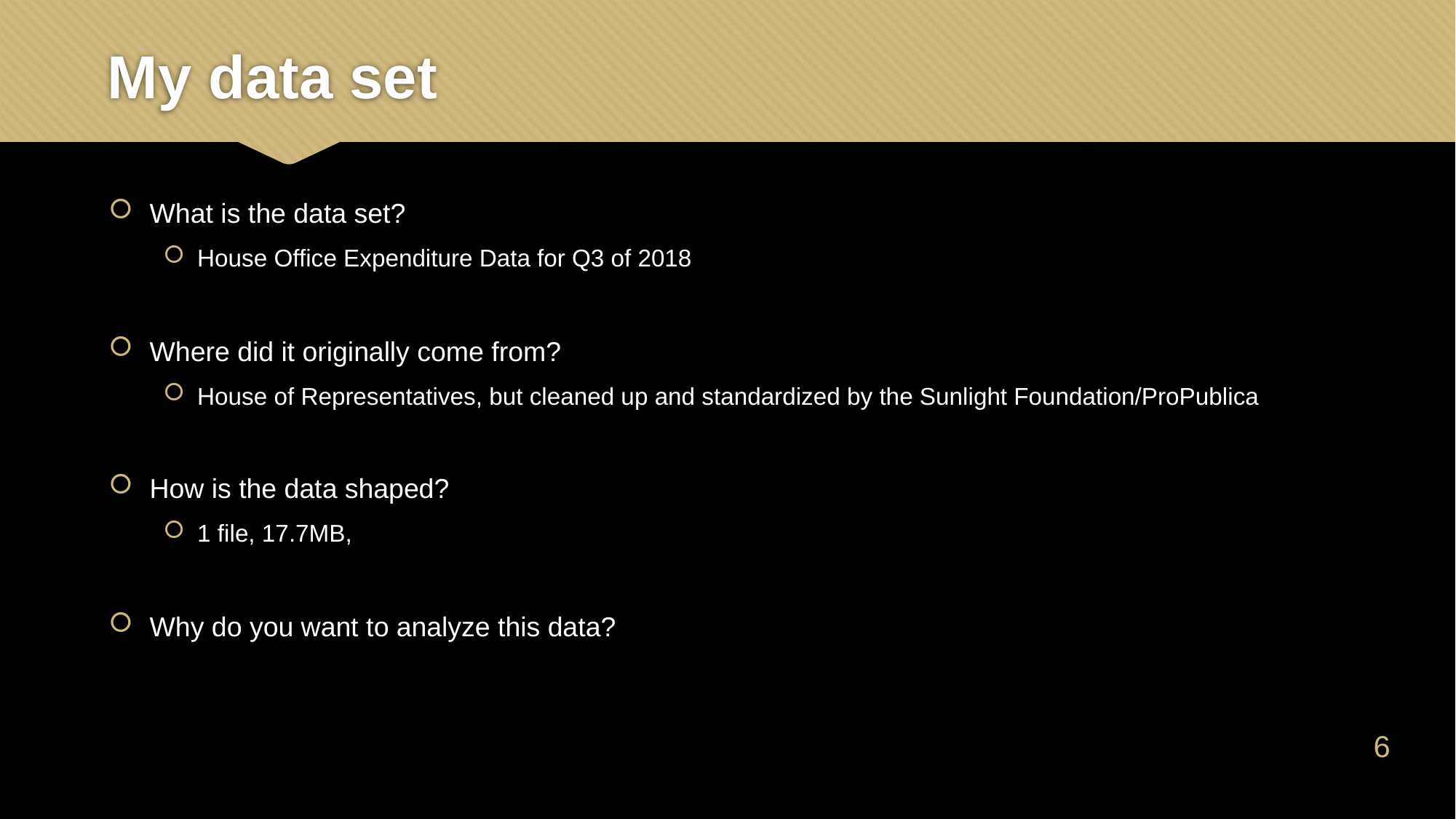

# My data set
What is the data set?
House Office Expenditure Data for Q3 of 2018

Where did it originally come from?
House of Representatives, but cleaned up and standardized by the Sunlight Foundation/ProPublica

How is the data shaped?
1 file, 17.7MB,

Why do you want to analyze this data?

6